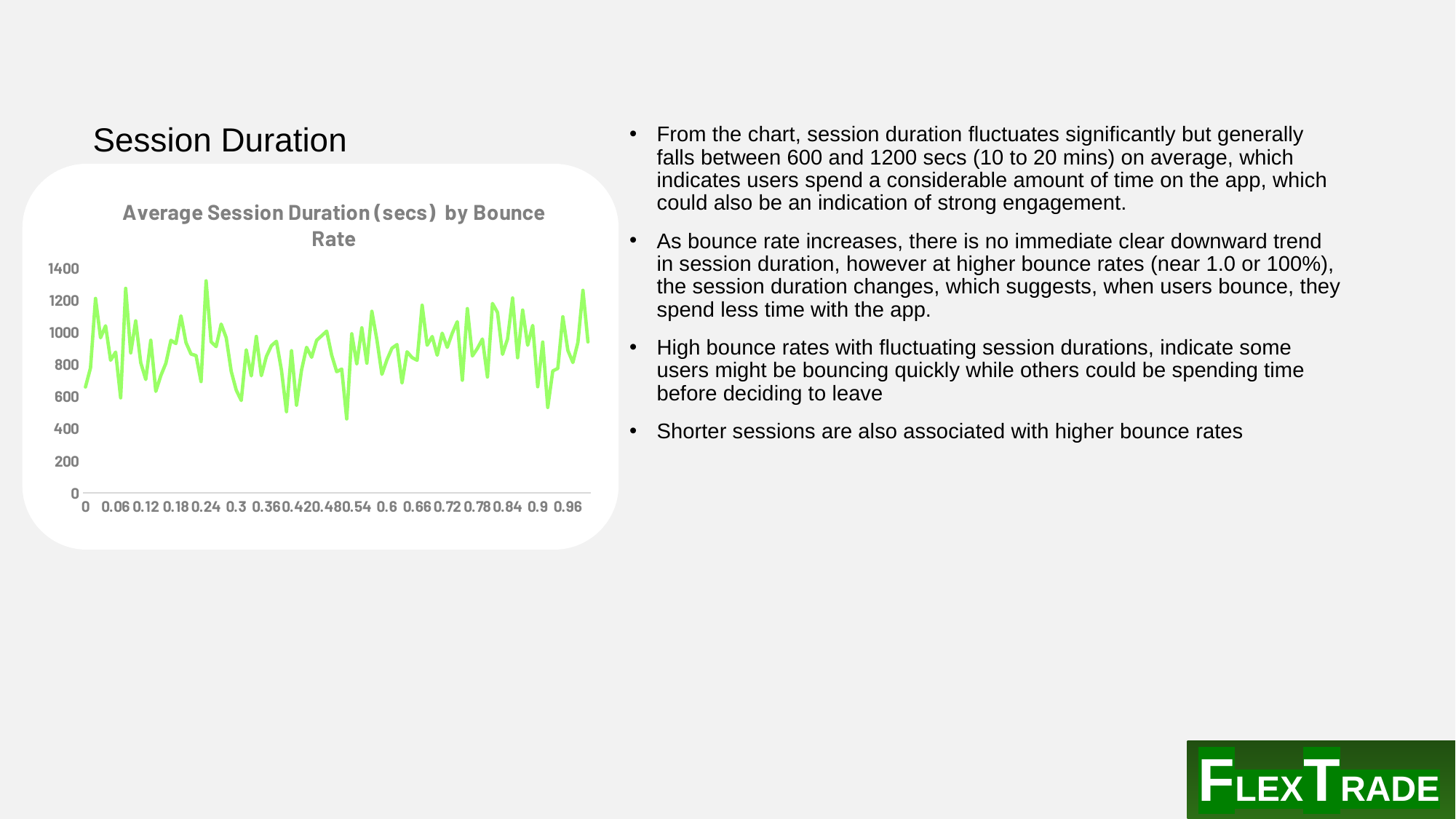

Session Duration
From the chart, session duration fluctuates significantly but generally falls between 600 and 1200 secs (10 to 20 mins) on average, which indicates users spend a considerable amount of time on the app, which could also be an indication of strong engagement.
As bounce rate increases, there is no immediate clear downward trend in session duration, however at higher bounce rates (near 1.0 or 100%), the session duration changes, which suggests, when users bounce, they spend less time with the app.
High bounce rates with fluctuating session durations, indicate some users might be bouncing quickly while others could be spending time before deciding to leave
Shorter sessions are also associated with higher bounce rates

### Chart: Average Session Duration (secs)  by Bounce Rate

| Category | Total |
|---|---|
| 0 | 660.0 |
| 0.01 | 778.5 |
| 0.02 | 1211.4285714285713 |
| 0.03 | 966.2 |
| 0.04 | 1041.1875 |
| 0.05 | 826.2307692307693 |
| 0.06 | 877.0909090909091 |
| 0.07 | 592.625 |
| 0.08 | 1274.4444444444443 |
| 0.09 | 872.5384615384615 |
| 0.1 | 1071.7857142857142 |
| 0.11 | 811.75 |
| 0.12 | 707.0 |
| 0.13 | 950.9333333333333 |
| 0.14 | 632.75 |
| 0.15 | 731.0833333333334 |
| 0.16 | 807.6666666666666 |
| 0.17 | 950.6923076923077 |
| 0.18 | 930.7777777777778 |
| 0.19 | 1103.4 |
| 0.2 | 937.1 |
| 0.21 | 865.0909090909091 |
| 0.22 | 855.8181818181819 |
| 0.23 | 693.6363636363636 |
| 0.24 | 1321.0 |
| 0.25 | 941.2142857142857 |
| 0.26 | 911.7777777777778 |
| 0.27 | 1052.0666666666666 |
| 0.28 | 967.3636363636364 |
| 0.29 | 757.4 |
| 0.3 | 641.2142857142857 |
| 0.31 | 575.75 |
| 0.32 | 891.4285714285714 |
| 0.33 | 728.8333333333334 |
| 0.34 | 974.8181818181819 |
| 0.35 | 730.5 |
| 0.36 | 849.7777777777778 |
| 0.37 | 917.25 |
| 0.38 | 944.8888888888889 |
| 0.39 | 764.6666666666666 |
| 0.4 | 506.5 |
| 0.41 | 886.0 |
| 0.42 | 547.0 |
| 0.43 | 766.5 |
| 0.44 | 907.2 |
| 0.45 | 845.0 |
| 0.46 | 950.7142857142857 |
| 0.47 | 978.9333333333333 |
| 0.48 | 1008.125 |
| 0.49 | 857.9090909090909 |
| 0.5 | 755.0 |
| 0.51 | 771.4444444444445 |
| 0.52 | 461.25 |
| 0.53 | 991.5384615384615 |
| 0.54 | 803.2222222222222 |
| 0.55 | 1028.3 |
| 0.56 | 808.3333333333334 |
| 0.57 | 1131.5 |
| 0.58 | 954.1 |
| 0.59 | 738.8333333333334 |
| 0.6 | 829.375 |
| 0.61 | 901.8 |
| 0.62 | 924.4 |
| 0.63 | 685.0 |
| 0.64 | 879.1333333333333 |
| 0.65 | 843.1666666666666 |
| 0.66 | 826.2857142857143 |
| 0.67 | 1169.1538461538462 |
| 0.68 | 920.2727272727273 |
| 0.69 | 974.5833333333334 |
| 0.7 | 857.6 |
| 0.71 | 995.2222222222222 |
| 0.72 | 907.0 |
| 0.73 | 995.1818181818181 |
| 0.74 | 1066.909090909091 |
| 0.75 | 702.125 |
| 0.76 | 1148.3636363636363 |
| 0.77 | 853.0769230769231 |
| 0.78 | 900.3333333333334 |
| 0.79 | 958.8461538461538 |
| 0.8 | 722.6 |
| 0.81 | 1180.3333333333333 |
| 0.82 | 1124.3333333333333 |
| 0.83 | 863.3636363636364 |
| 0.84 | 960.0 |
| 0.85 | 1214.2727272727273 |
| 0.86 | 842.2 |
| 0.87 | 1139.0 |
| 0.88 | 920.0 |
| 0.89 | 1043.7142857142858 |
| 0.9 | 661.625 |
| 0.91 | 940.1428571428571 |
| 0.92 | 532.7 |
| 0.93 | 759.8888888888889 |
| 0.94 | 775.4166666666666 |
| 0.95 | 1097.4 |
| 0.96 | 887.9 |
| 0.97 | 812.3636363636364 |
| 0.98 | 938.4166666666666 |
| 0.99 | 1262.0 |
| 1 | 941.0 |
# FLEXTRADE